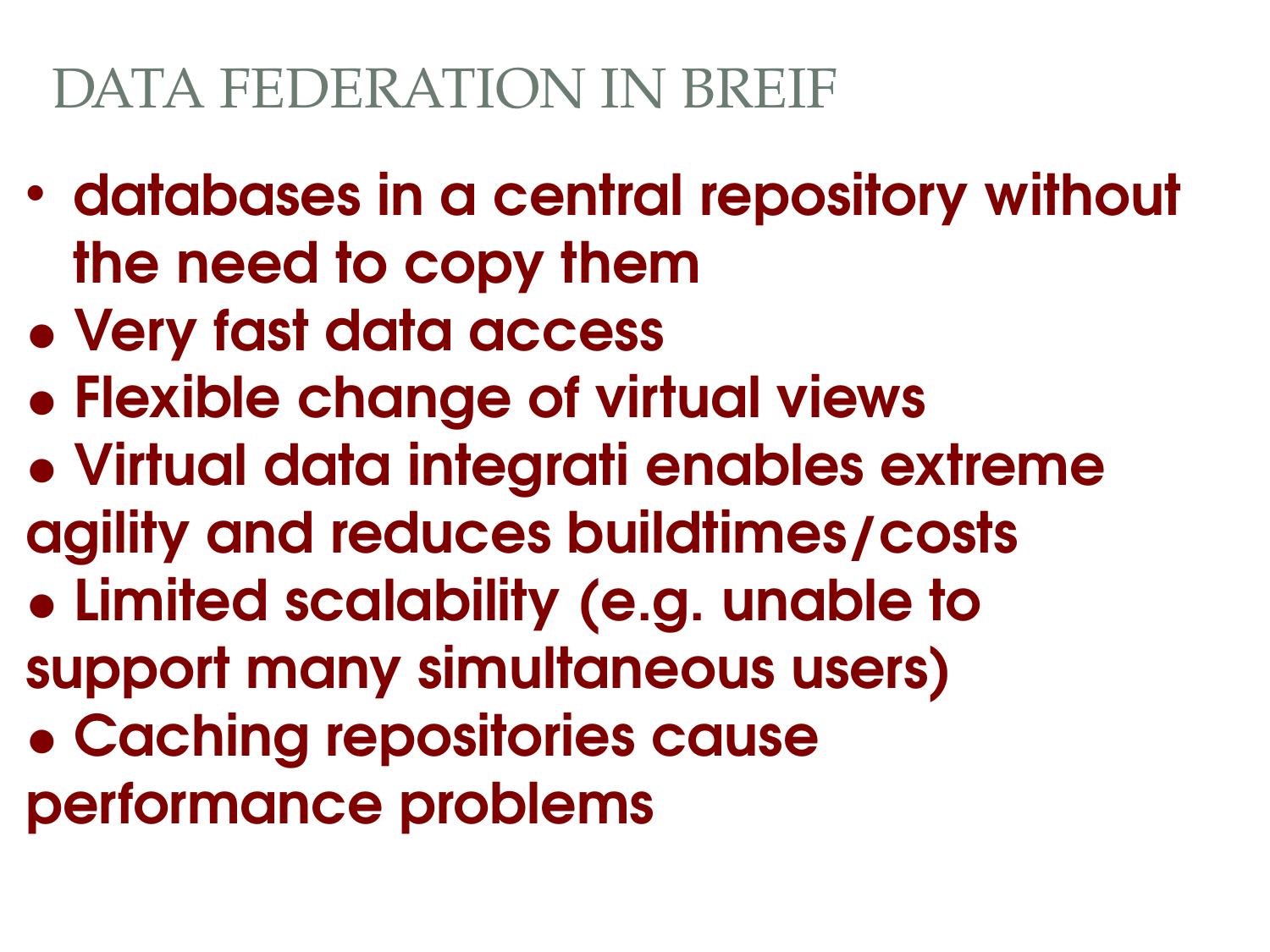

# DATA FEDERATION IN BREIF
databases in a central repository without the need to copy them
• Very fast data access
• Flexible change of virtual views
• Virtual data integrati enables extreme agility and reduces buildtimes/costs
• Limited scalability (e.g. unable to support many simultaneous users)
• Caching repositories cause performance problems